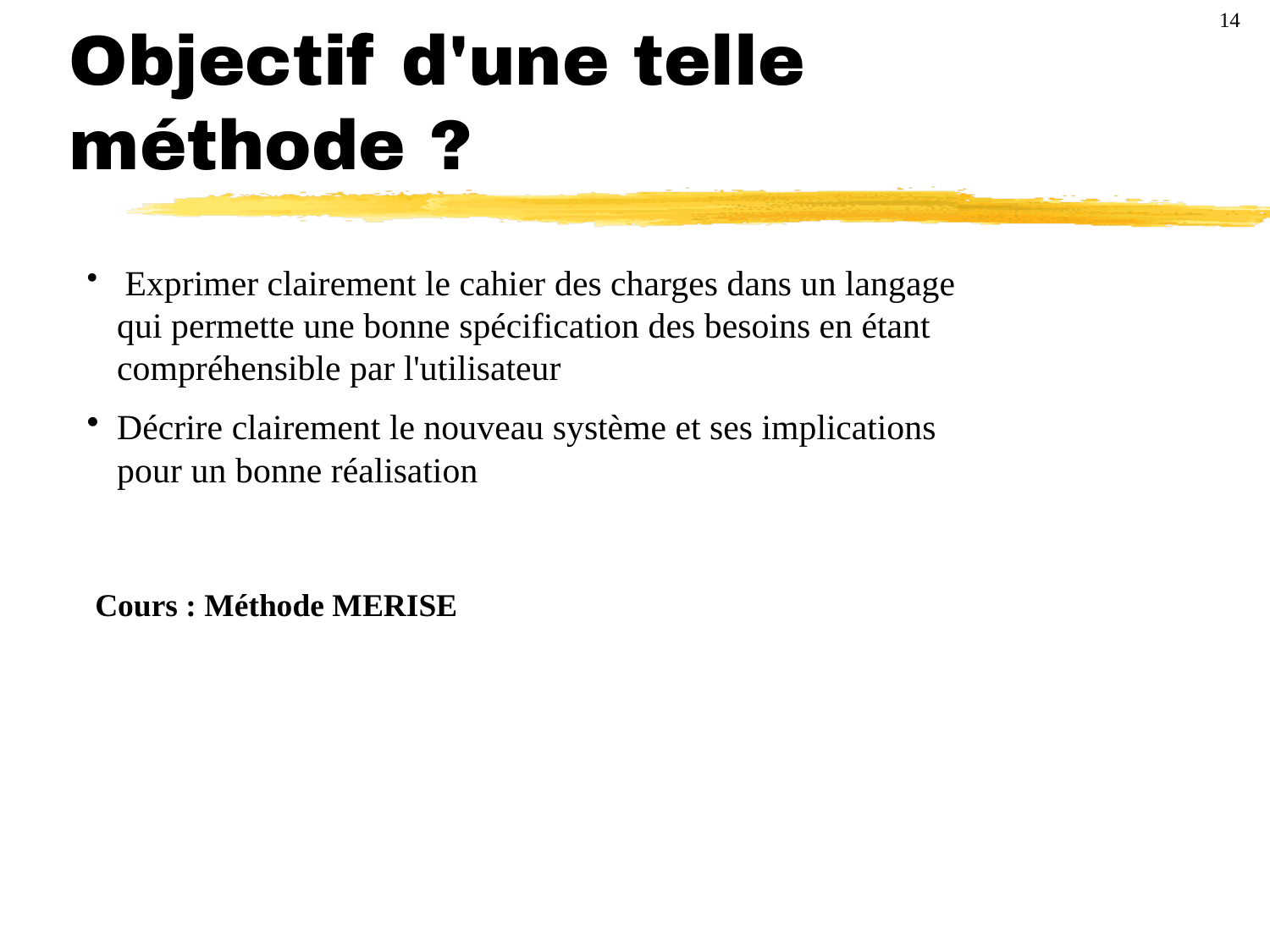

14
# Objectif d'une telle méthode ?
 Exprimer clairement le cahier des charges dans un langage qui permette une bonne spécification des besoins en étant compréhensible par l'utilisateur
Décrire clairement le nouveau système et ses implications pour un bonne réalisation
Cours : Méthode MERISE